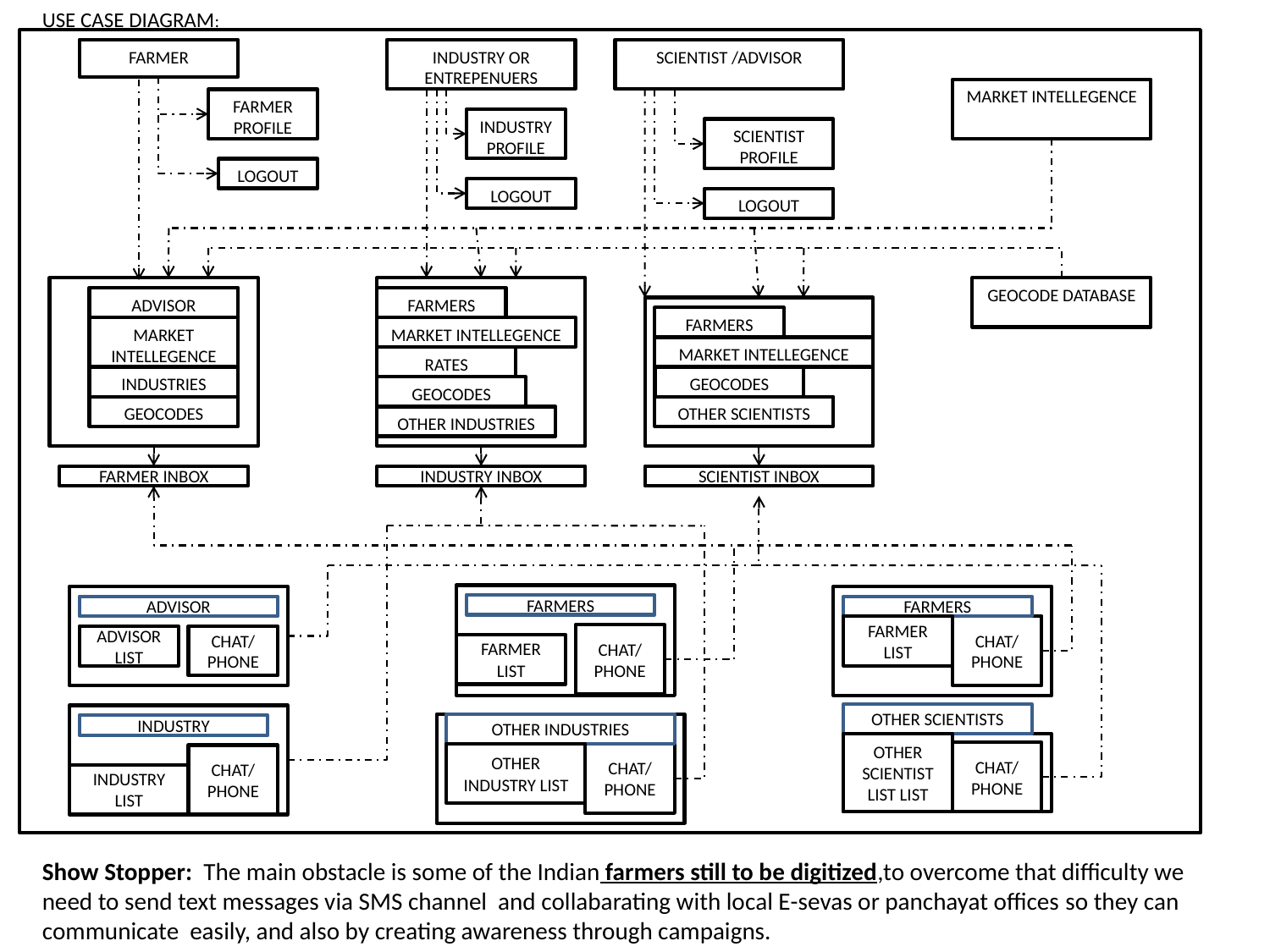

USE CASE DIAGRAM:
FARMER
FARMER
INDUSTRY OR ENTREPENUERS
SCIENTIST /ADVISOR
MARKET INTELLEGENCE
FARMER PROFILE
INDUSTRY PROFILE
SCIENTIST PROFILE
LOGOUT
LOGOUT
LOGOUT

GEOCODE DATABASE
ADVISOR
FARMERS

FARMERS
MARKET INTELLEGENCE
MARKET INTELLEGENCE
MARKET INTELLEGENCE
RATES
INDUSTRIES
GEOCODES
GEOCODES
GEOCODES
OTHER SCIENTISTS
OTHER INDUSTRIES
FARMER INBOX
INDUSTRY INBOX
SCIENTIST INBOX

FARMERS
ADVISOR
FARMERS
FARMER LIST
CHAT/
PHONE
CHAT/
PHONE
ADVISOR LIST
CHAT/
PHONE
FARMER LIST
OTHER SCIENTISTS

OTHER INDUSTRIES
INDUSTRY

OTHER SCIENTIST LIST LIST
CHAT/
PHONE
OTHER INDUSTRY LIST
CHAT/
PHONE
CHAT/
PHONE
INDUSTRY LIST
Show Stopper:  The main obstacle is some of the Indian farmers still to be digitized,to overcome that difficulty we need to send text messages via SMS channel  and collabarating with local E-sevas or panchayat offices so they can communicate  easily, and also by creating awareness through campaigns.